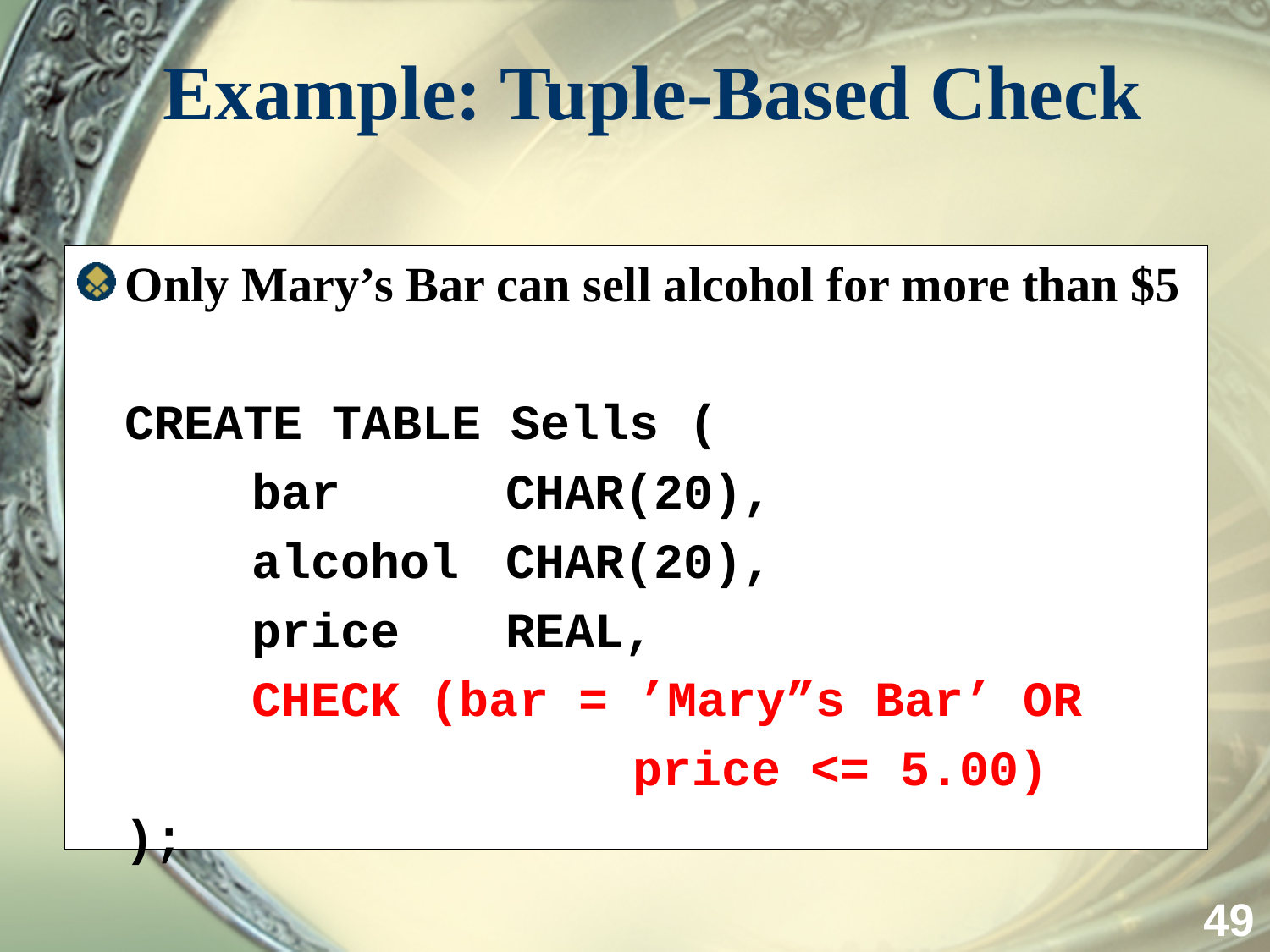

# Example: Tuple-Based Check
Only Mary’s Bar can sell alcohol for more than $5

	CREATE TABLE Sells (
		bar		CHAR(20),
		alcohol	CHAR(20),
		price	REAL,
		CHECK (bar = ’Mary”s Bar’ OR
					price <= 5.00)
	);

49